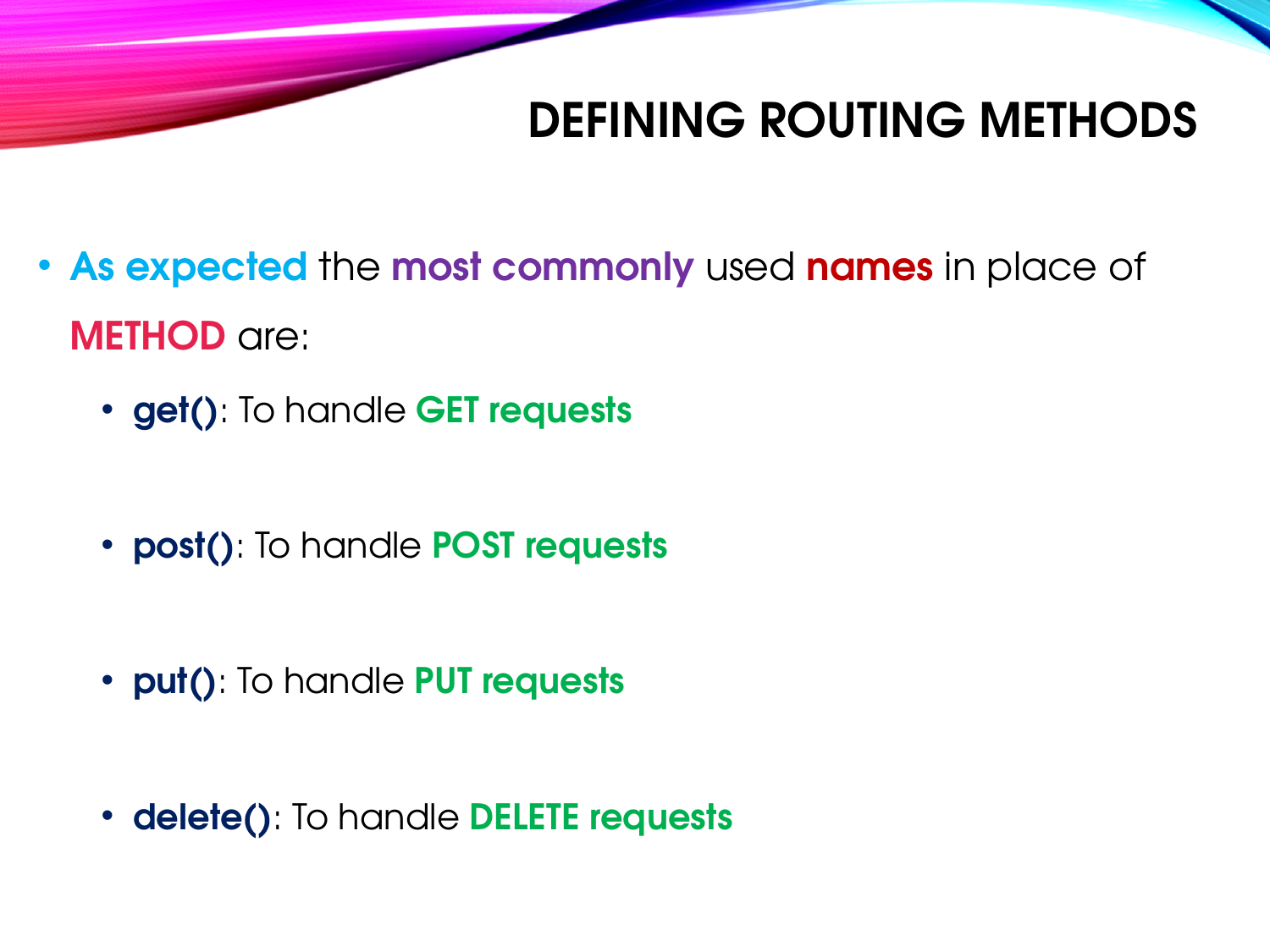

# Defining routing methods
As expected the most commonly used names in place of METHOD are:
get(): To handle GET requests

post(): To handle POST requests

put(): To handle PUT requests

delete(): To handle DELETE requests